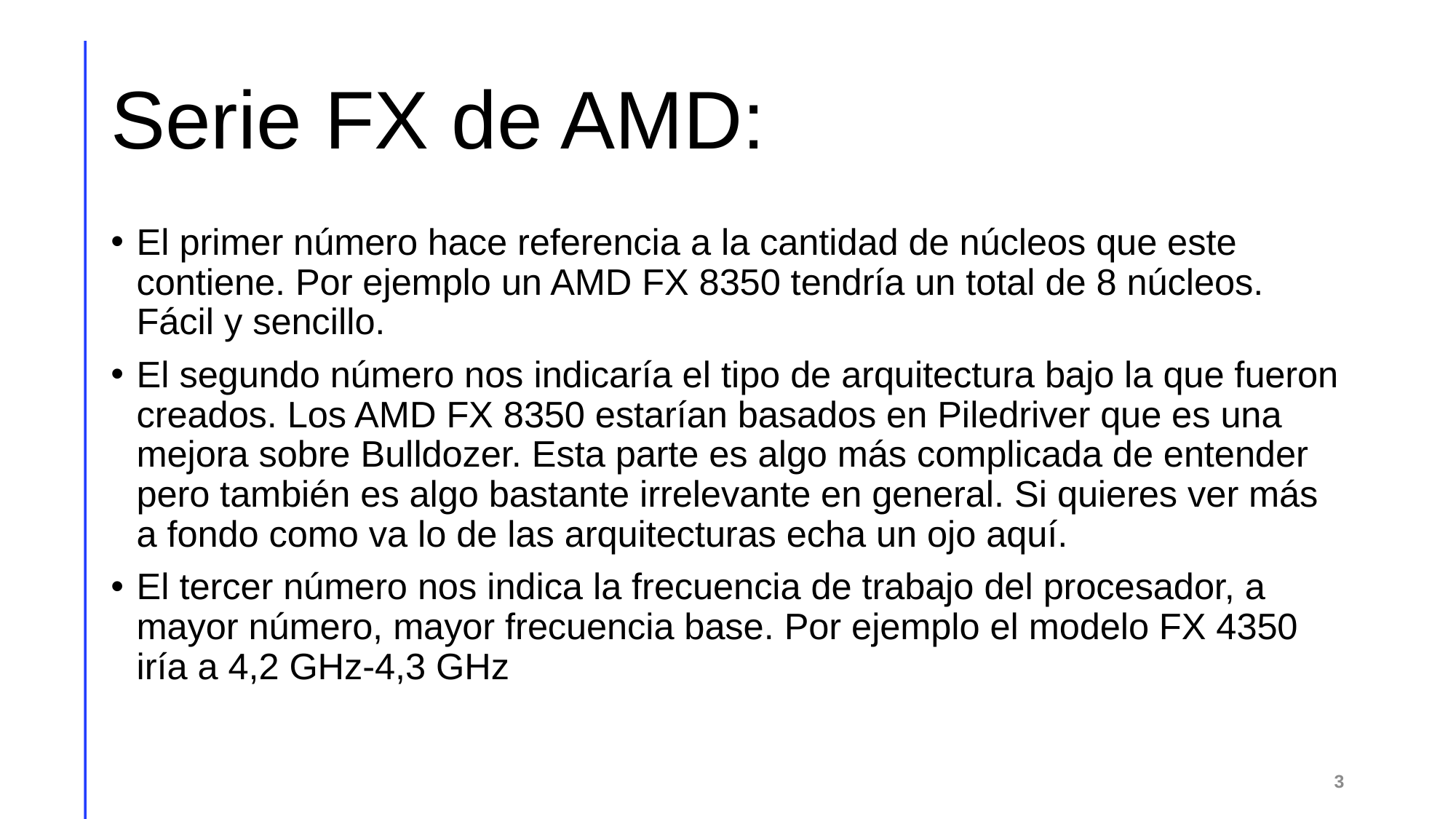

# Serie FX de AMD:
El primer número hace referencia a la cantidad de núcleos que este contiene. Por ejemplo un AMD FX 8350 tendría un total de 8 núcleos. Fácil y sencillo.
El segundo número nos indicaría el tipo de arquitectura bajo la que fueron creados. Los AMD FX 8350 estarían basados en Piledriver que es una mejora sobre Bulldozer. Esta parte es algo más complicada de entender pero también es algo bastante irrelevante en general. Si quieres ver más a fondo como va lo de las arquitecturas echa un ojo aquí.
El tercer número nos indica la frecuencia de trabajo del procesador, a mayor número, mayor frecuencia base. Por ejemplo el modelo FX 4350 iría a 4,2 GHz-4,3 GHz
3